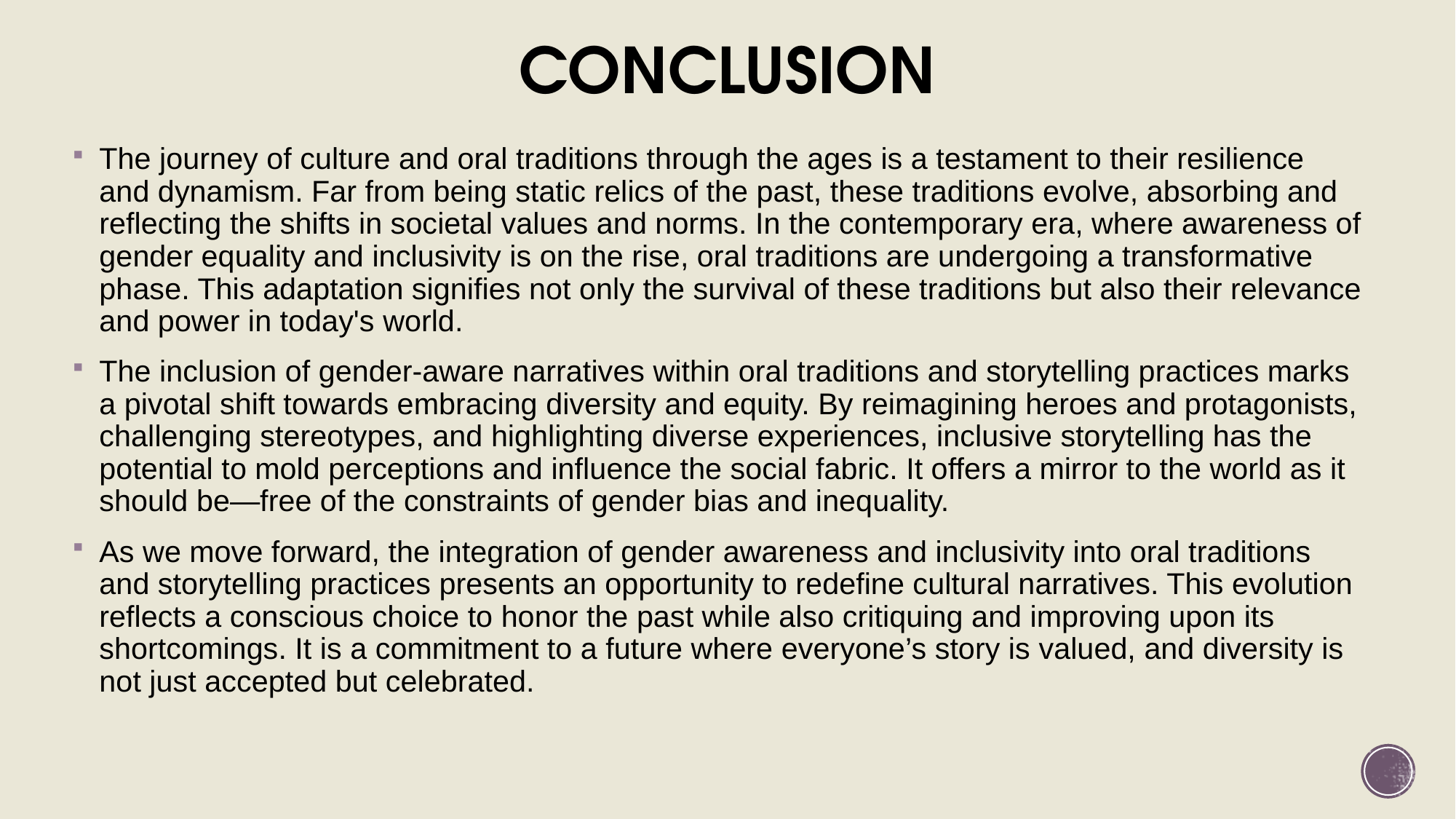

CONCLUSION
The journey of culture and oral traditions through the ages is a testament to their resilience and dynamism. Far from being static relics of the past, these traditions evolve, absorbing and reflecting the shifts in societal values and norms. In the contemporary era, where awareness of gender equality and inclusivity is on the rise, oral traditions are undergoing a transformative phase. This adaptation signifies not only the survival of these traditions but also their relevance and power in today's world.
The inclusion of gender-aware narratives within oral traditions and storytelling practices marks a pivotal shift towards embracing diversity and equity. By reimagining heroes and protagonists, challenging stereotypes, and highlighting diverse experiences, inclusive storytelling has the potential to mold perceptions and influence the social fabric. It offers a mirror to the world as it should be—free of the constraints of gender bias and inequality.
As we move forward, the integration of gender awareness and inclusivity into oral traditions and storytelling practices presents an opportunity to redefine cultural narratives. This evolution reflects a conscious choice to honor the past while also critiquing and improving upon its shortcomings. It is a commitment to a future where everyone’s story is valued, and diversity is not just accepted but celebrated.